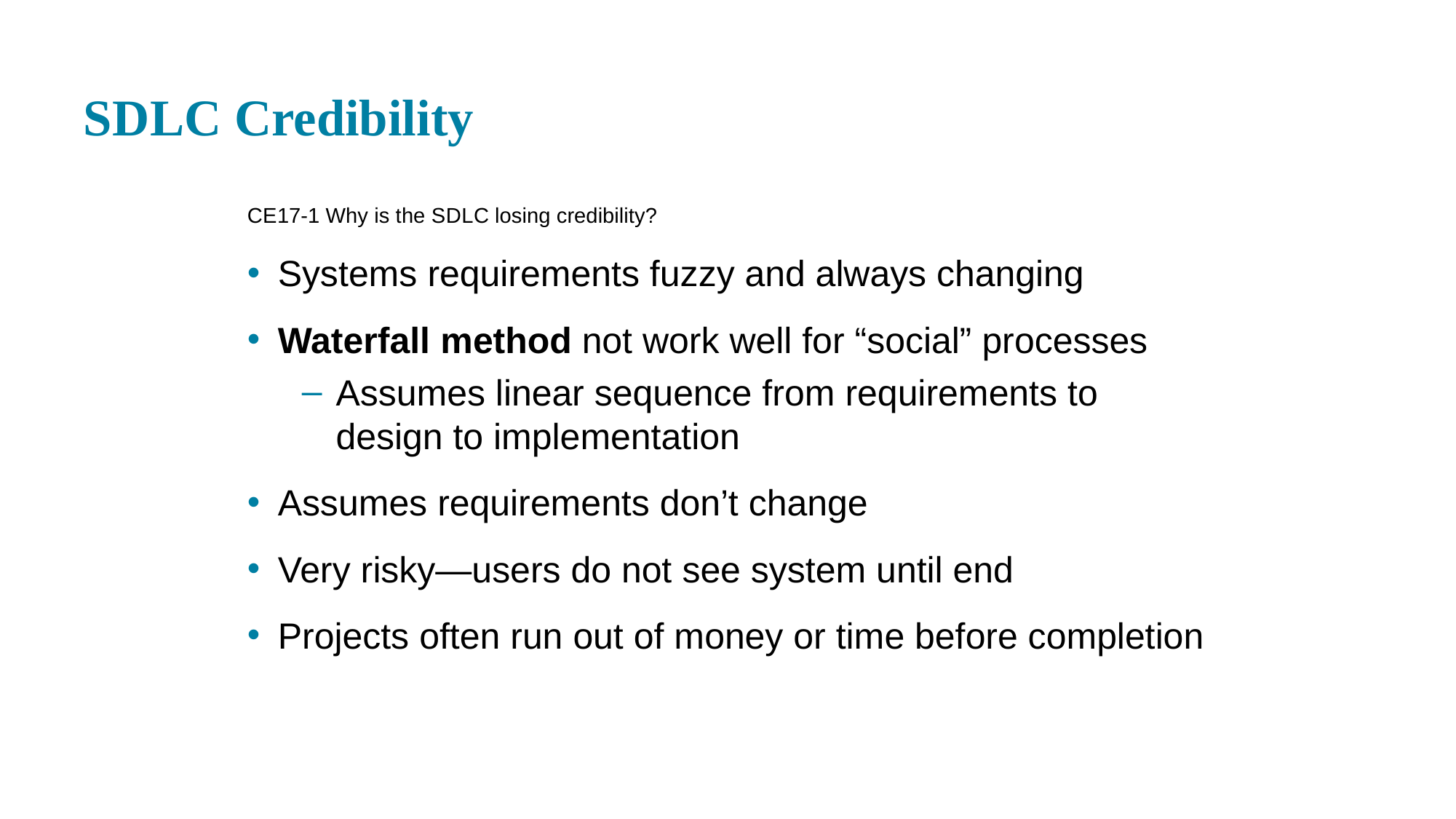

# S D L C Credibility
CE 17-1 Why is the S D L C losing credibility?
Systems requirements fuzzy and always changing
Waterfall method not work well for “social” processes
Assumes linear sequence from requirements to design to implementation
Assumes requirements don’t change
Very risky—users do not see system until end
Projects often run out of money or time before completion